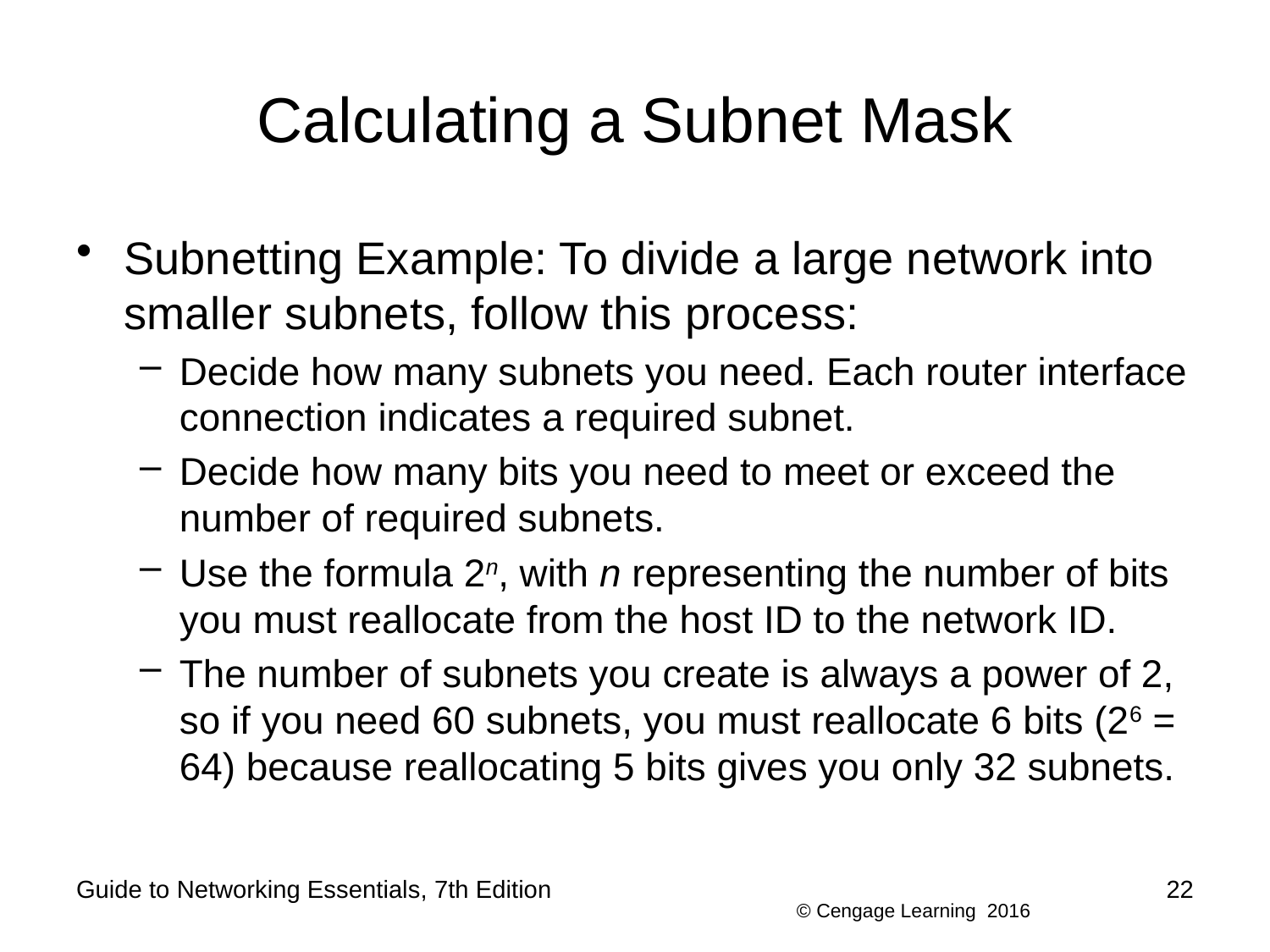

# Calculating a Subnet Mask
Subnetting Example: To divide a large network into smaller subnets, follow this process:
Decide how many subnets you need. Each router interface connection indicates a required subnet.
Decide how many bits you need to meet or exceed the number of required subnets.
Use the formula 2n, with n representing the number of bits you must reallocate from the host ID to the network ID.
The number of subnets you create is always a power of 2, so if you need 60 subnets, you must reallocate 6 bits (26 = 64) because reallocating 5 bits gives you only 32 subnets.

Guide to Networking Essentials, 7th Edition
22